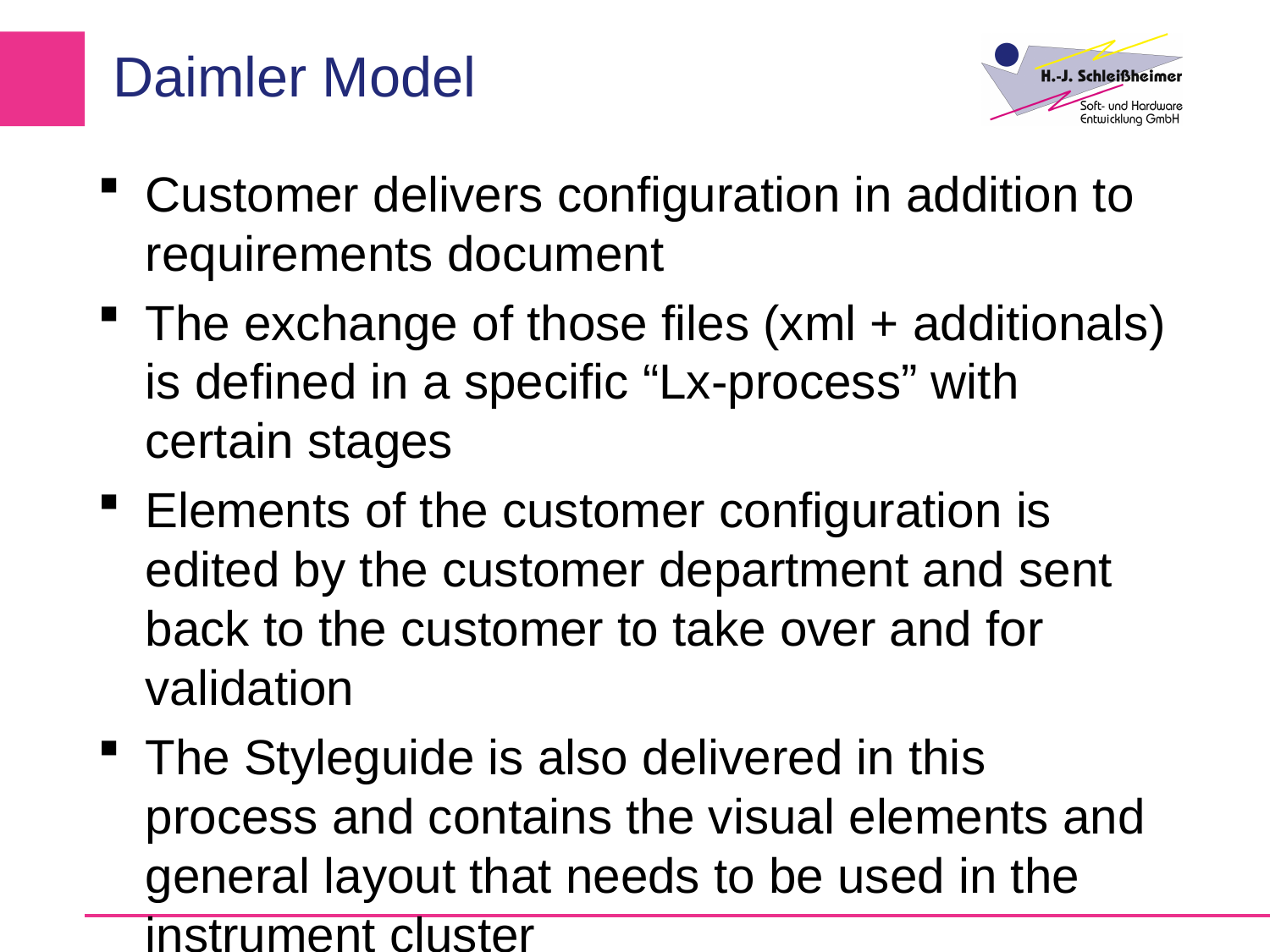

# Daimler Model
Customer delivers configuration in addition to requirements document
The exchange of those files (xml + additionals) is defined in a specific “Lx-process” with certain stages
Elements of the customer configuration is edited by the customer department and sent back to the customer to take over and for validation
The Styleguide is also delivered in this process and contains the visual elements and general layout that needs to be used in the instrument cluster